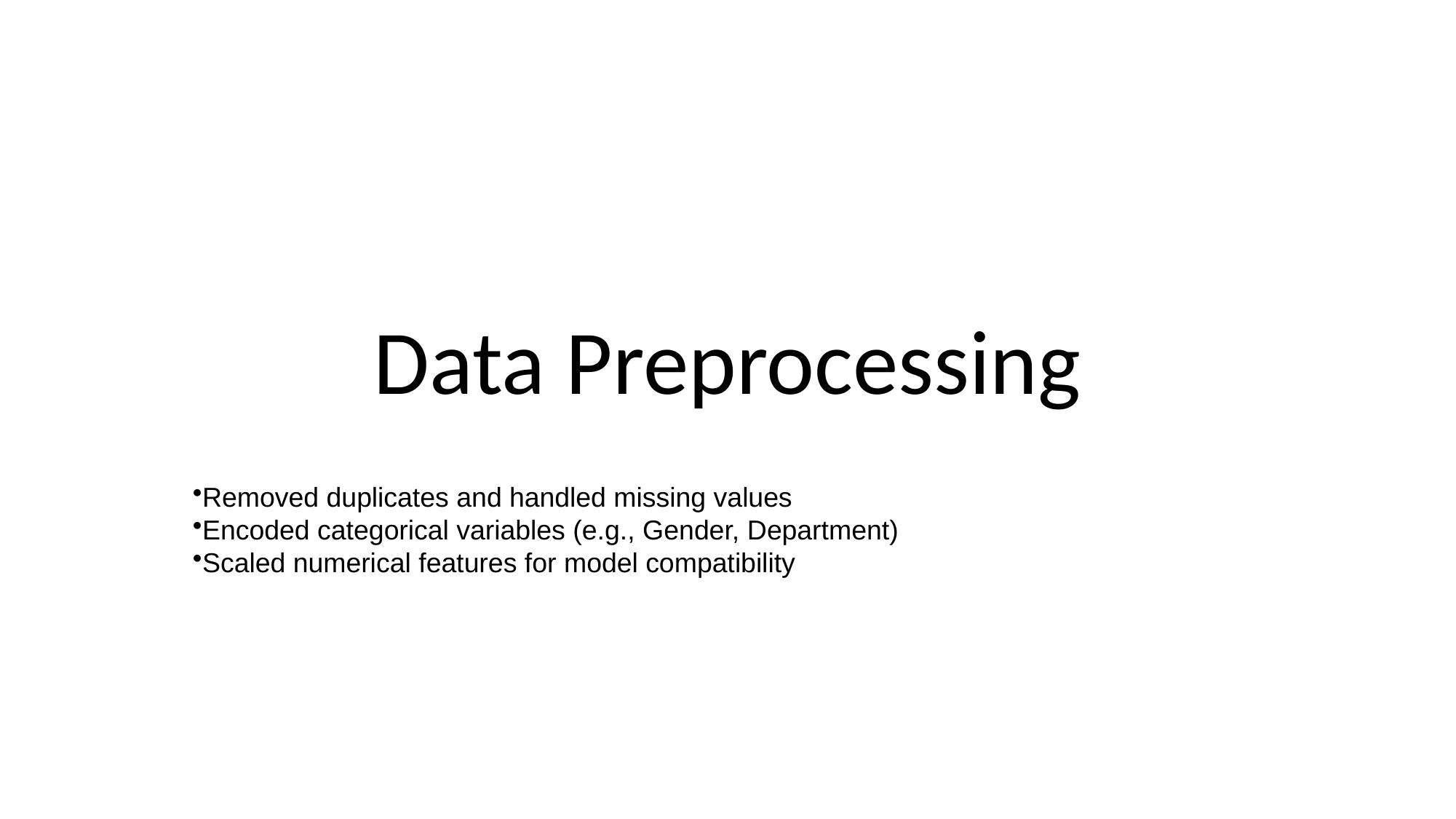

# Data Preprocessing
Removed duplicates and handled missing values
Encoded categorical variables (e.g., Gender, Department)
Scaled numerical features for model compatibility